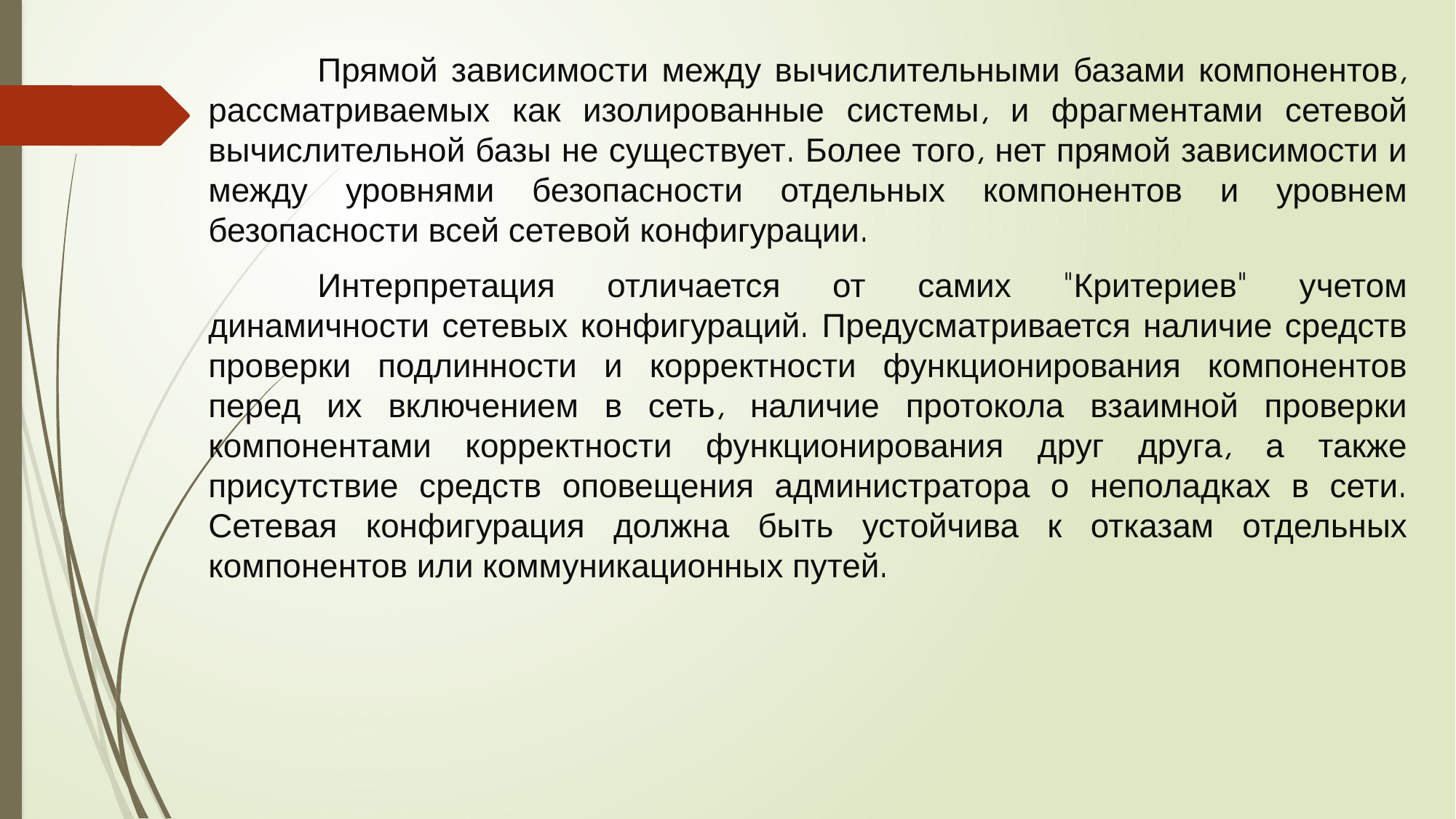

Прямой зависимости между вычислительными базами компонентов, рассматриваемых как изолированные системы, и фрагментами сетевой вычислительной базы не существует. Более того, нет прямой зависимости и между уровнями безопасности отдельных компонентов и уровнем безопасности всей сетевой конфигурации.
	Интерпретация отличается от самих "Критериев" учетом динамичности сетевых конфигураций. Предусматривается наличие средств проверки подлинности и корректности функционирования компонентов перед их включением в сеть, наличие протокола взаимной проверки компонентами корректности функционирования друг друга, а также присутствие средств оповещения администратора о неполадках в сети. Сетевая конфигурация должна быть устойчива к отказам отдельных компонентов или коммуникационных путей.